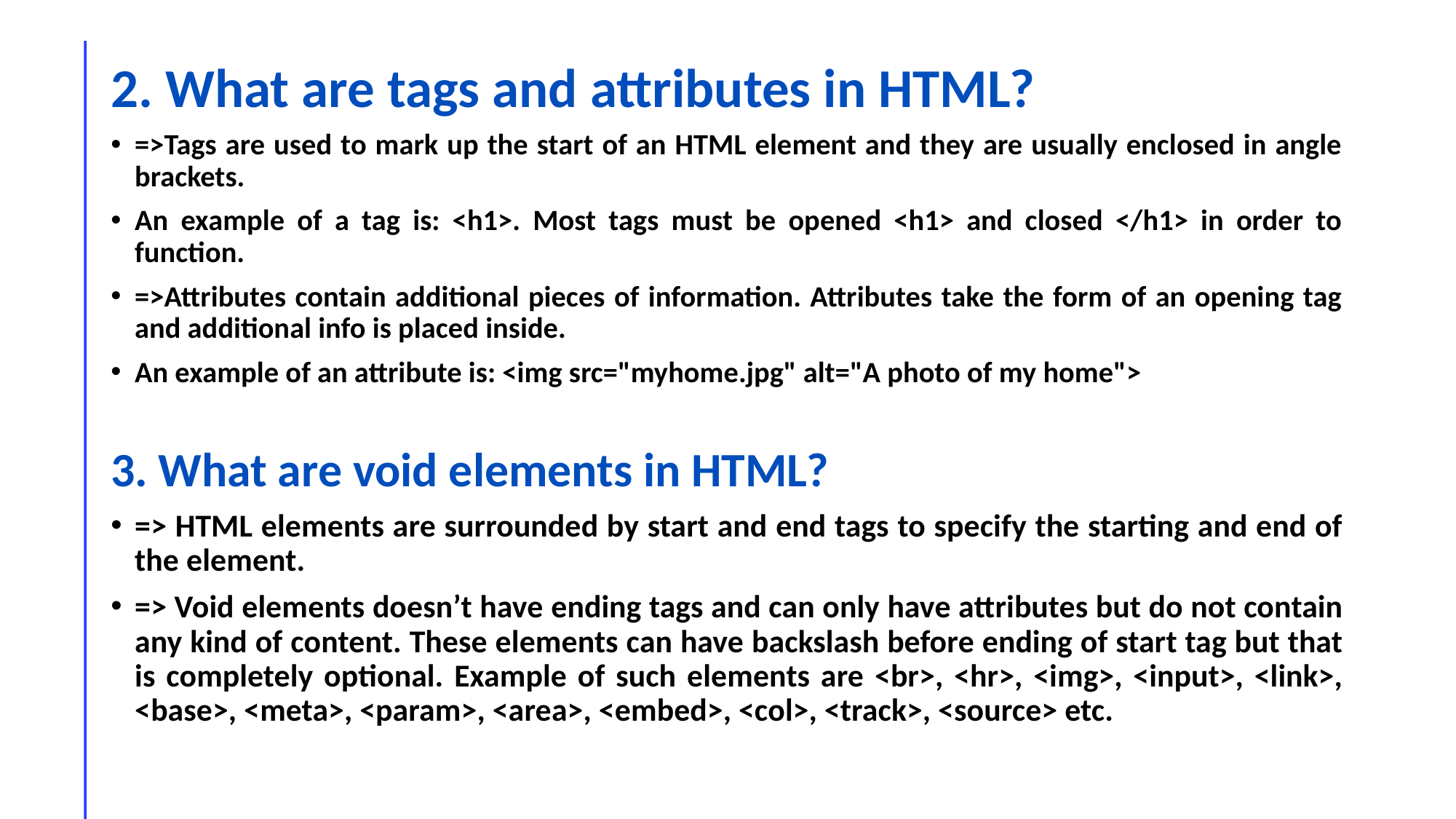

# 2. What are tags and attributes in HTML?
=>Tags are used to mark up the start of an HTML element and they are usually enclosed in angle brackets.
An example of a tag is: <h1>. Most tags must be opened <h1> and closed </h1> in order to function.
=>Attributes contain additional pieces of information. Attributes take the form of an opening tag and additional info is placed inside.
An example of an attribute is: <img src="myhome.jpg" alt="A photo of my home">

3. What are void elements in HTML?
=> HTML elements are surrounded by start and end tags to specify the starting and end of the element.
=> Void elements doesn’t have ending tags and can only have attributes but do not contain any kind of content. These elements can have backslash before ending of start tag but that is completely optional. Example of such elements are <br>, <hr>, <img>, <input>, <link>, <base>, <meta>, <param>, <area>, <embed>, <col>, <track>, <source> etc.